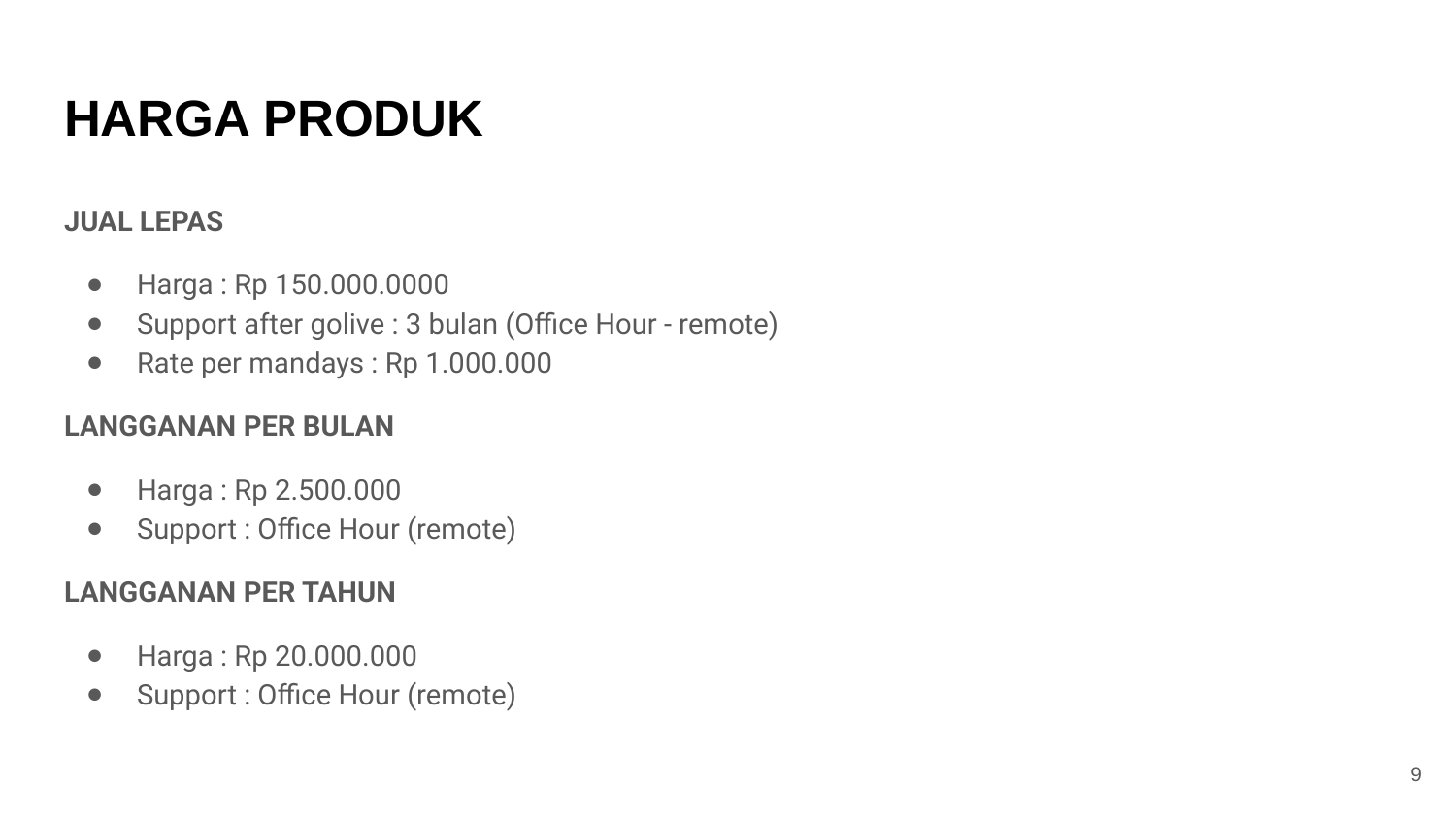

# HARGA PRODUK
JUAL LEPAS
Harga : Rp 150.000.0000
Support after golive : 3 bulan (Office Hour - remote)
Rate per mandays : Rp 1.000.000
LANGGANAN PER BULAN
Harga : Rp 2.500.000
Support : Office Hour (remote)
LANGGANAN PER TAHUN
Harga : Rp 20.000.000
Support : Office Hour (remote)
9